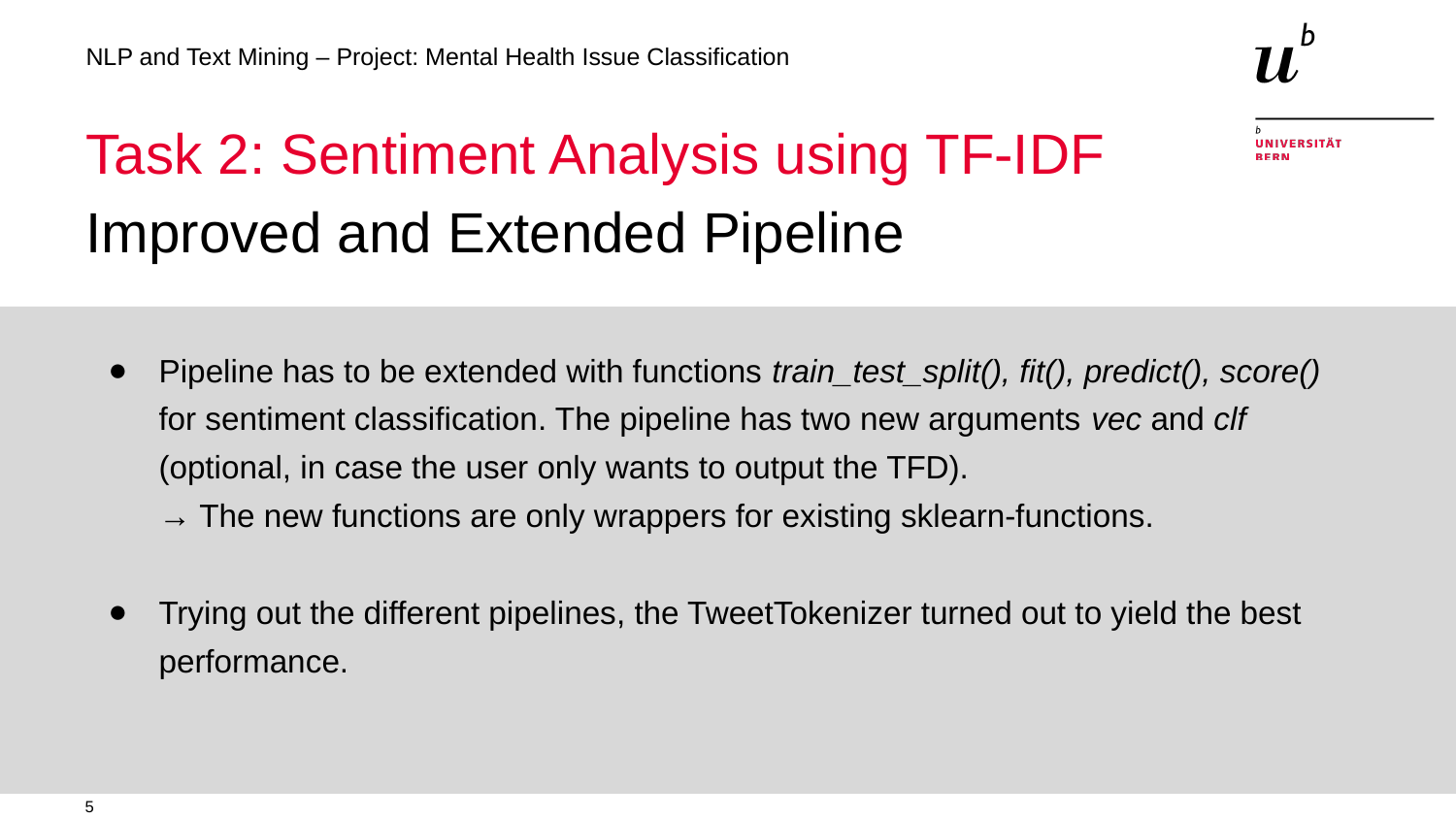

NLP and Text Mining – Project: Mental Health Issue Classification

# Task 2: Sentiment Analysis using TF-IDF
Improved and Extended Pipeline
Pipeline has to be extended with functions train_test_split(), fit(), predict(), score() for sentiment classification. The pipeline has two new arguments vec and clf (optional, in case the user only wants to output the TFD).
→ The new functions are only wrappers for existing sklearn-functions.

Trying out the different pipelines, the TweetTokenizer turned out to yield the best performance.